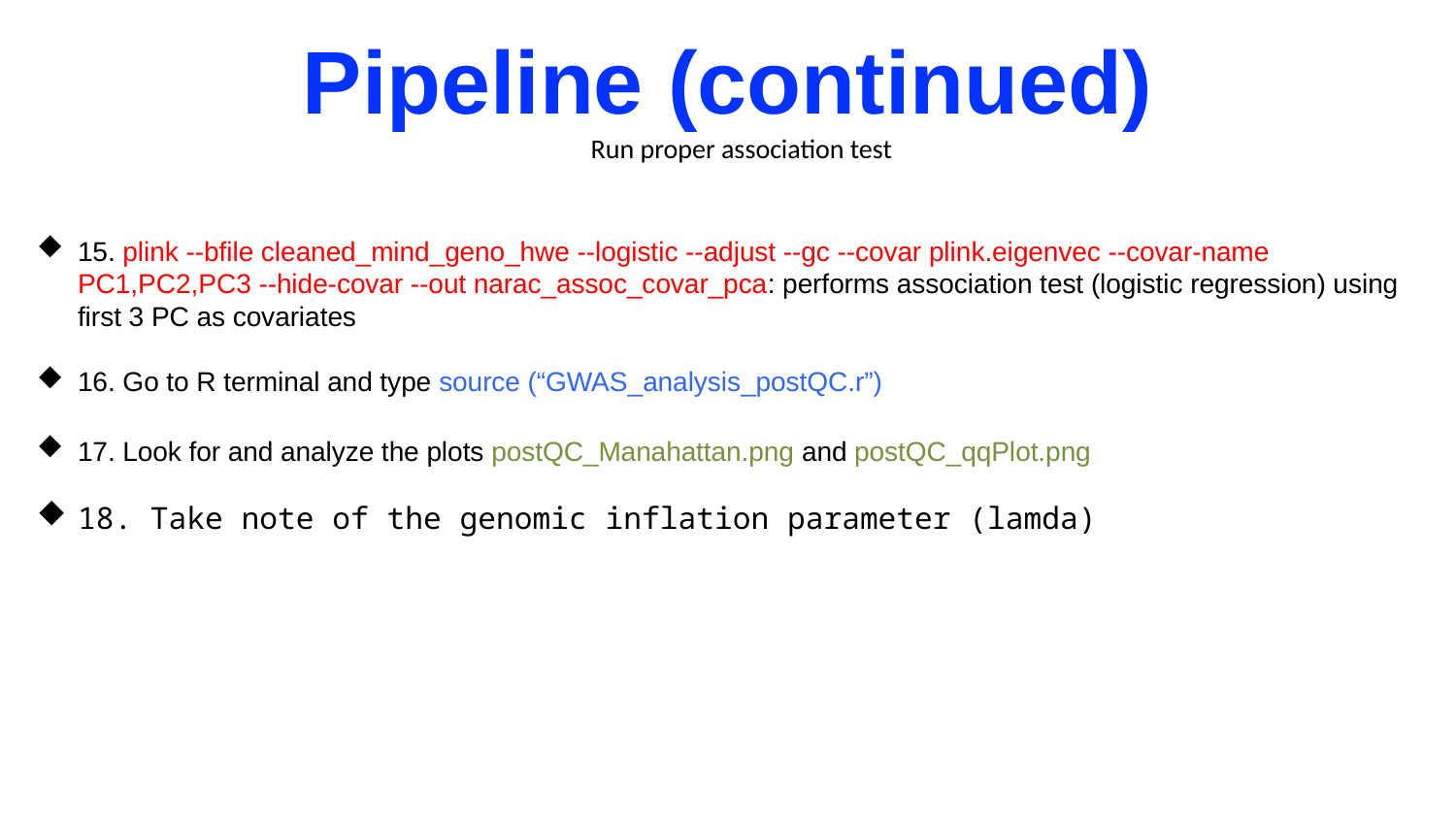

# Pipeline (continued)
Run proper association test
15. plink --bfile cleaned_mind_geno_hwe --logistic --adjust --gc --covar plink.eigenvec --covar-name PC1,PC2,PC3 --hide-covar --out narac_assoc_covar_pca: performs association test (logistic regression) using first 3 PC as covariates

16. Go to R terminal and type source (“GWAS_analysis_postQC.r”)

17. Look for and analyze the plots postQC_Manahattan.png and postQC_qqPlot.png

18. Take note of the genomic inflation parameter (lamda)